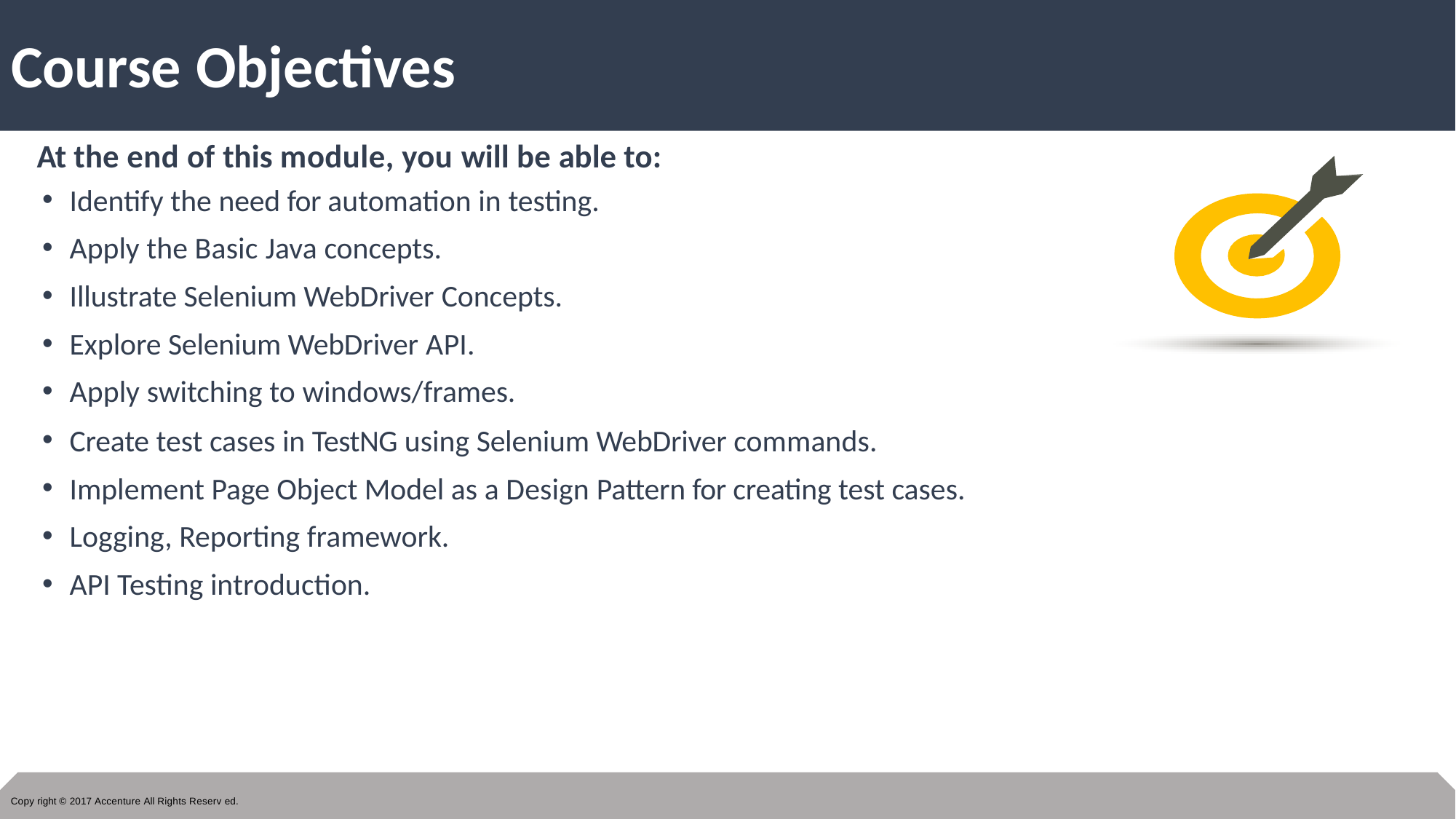

# Course Objectives
At the end of this module, you will be able to:
Identify the need for automation in testing.
Apply the Basic Java concepts.
Illustrate Selenium WebDriver Concepts.
Explore Selenium WebDriver API.
Apply switching to windows/frames.
Create test cases in TestNG using Selenium WebDriver commands.
Implement Page Object Model as a Design Pattern for creating test cases.
Logging, Reporting framework.
API Testing introduction.

Copy right © 2017 Accenture All Rights Reserv ed.